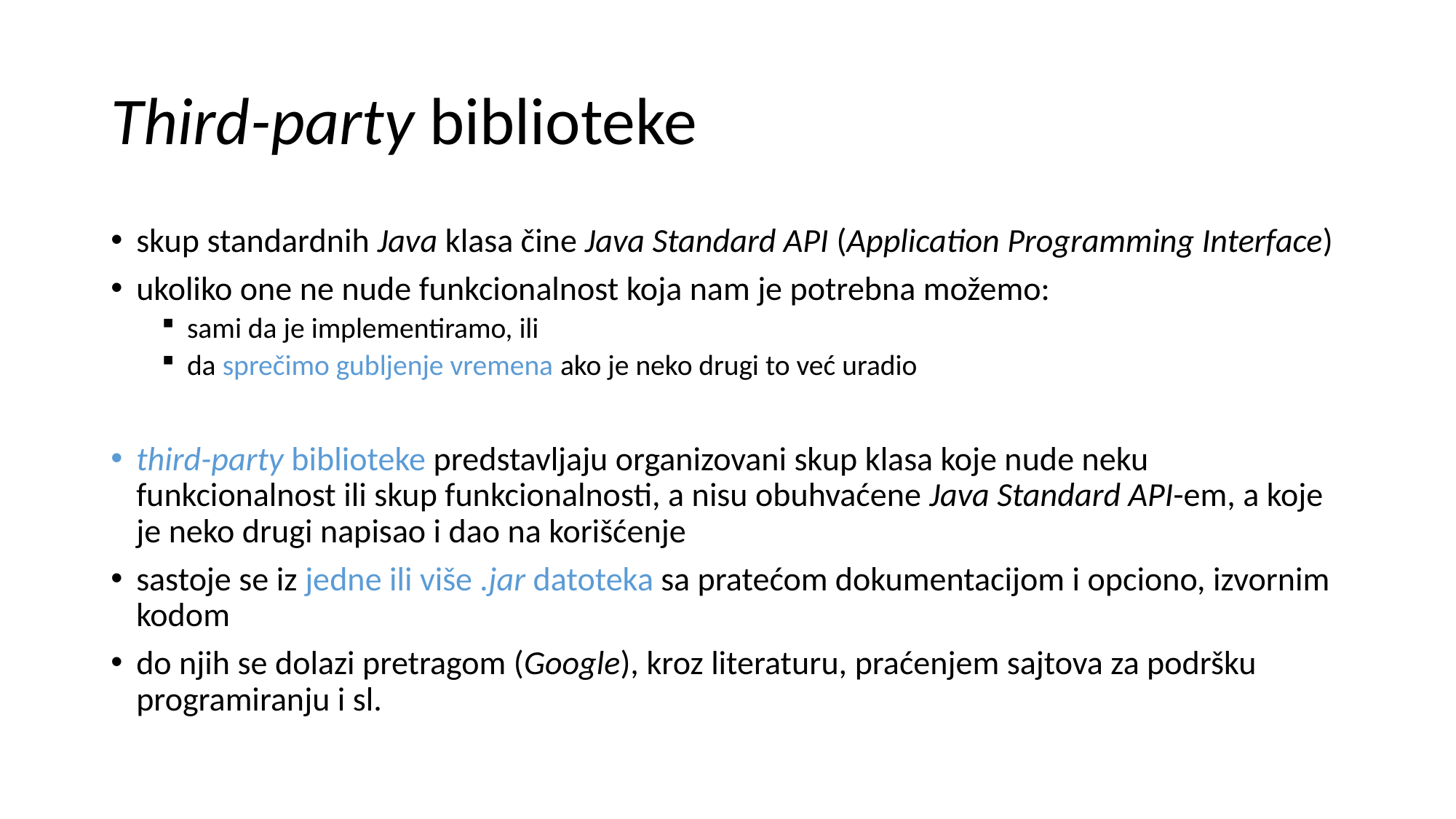

# Third-party biblioteke
skup standardnih Java klasa čine Java Standard API (Application Programming Interface)
ukoliko one ne nude funkcionalnost koja nam je potrebna možemo:
sami da je implementiramo, ili
da sprečimo gubljenje vremena ako je neko drugi to već uradio

third-party biblioteke predstavljaju organizovani skup klasa koje nude neku funkcionalnost ili skup funkcionalnosti, a nisu obuhvaćene Java Standard API-em, a koje je neko drugi napisao i dao na korišćenje
sastoje se iz jedne ili više .jar datoteka sa pratećom dokumentacijom i opciono, izvornim kodom
do njih se dolazi pretragom (Google), kroz literaturu, praćenjem sajtova za podršku programiranju i sl.